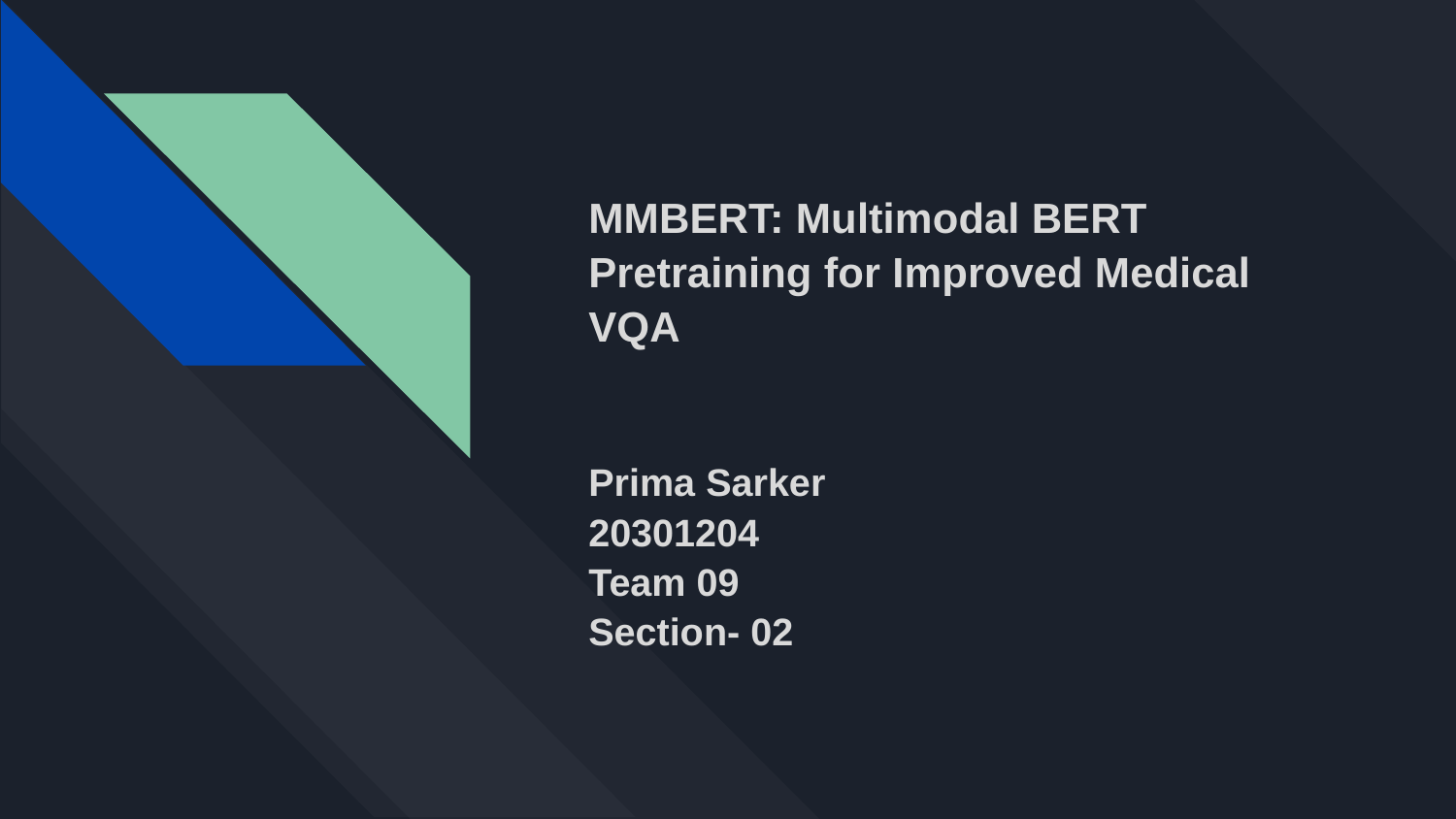

# MMBERT: Multimodal BERT Pretraining for Improved Medical VQA

Prima Sarker
20301204
Team 09
Section- 02